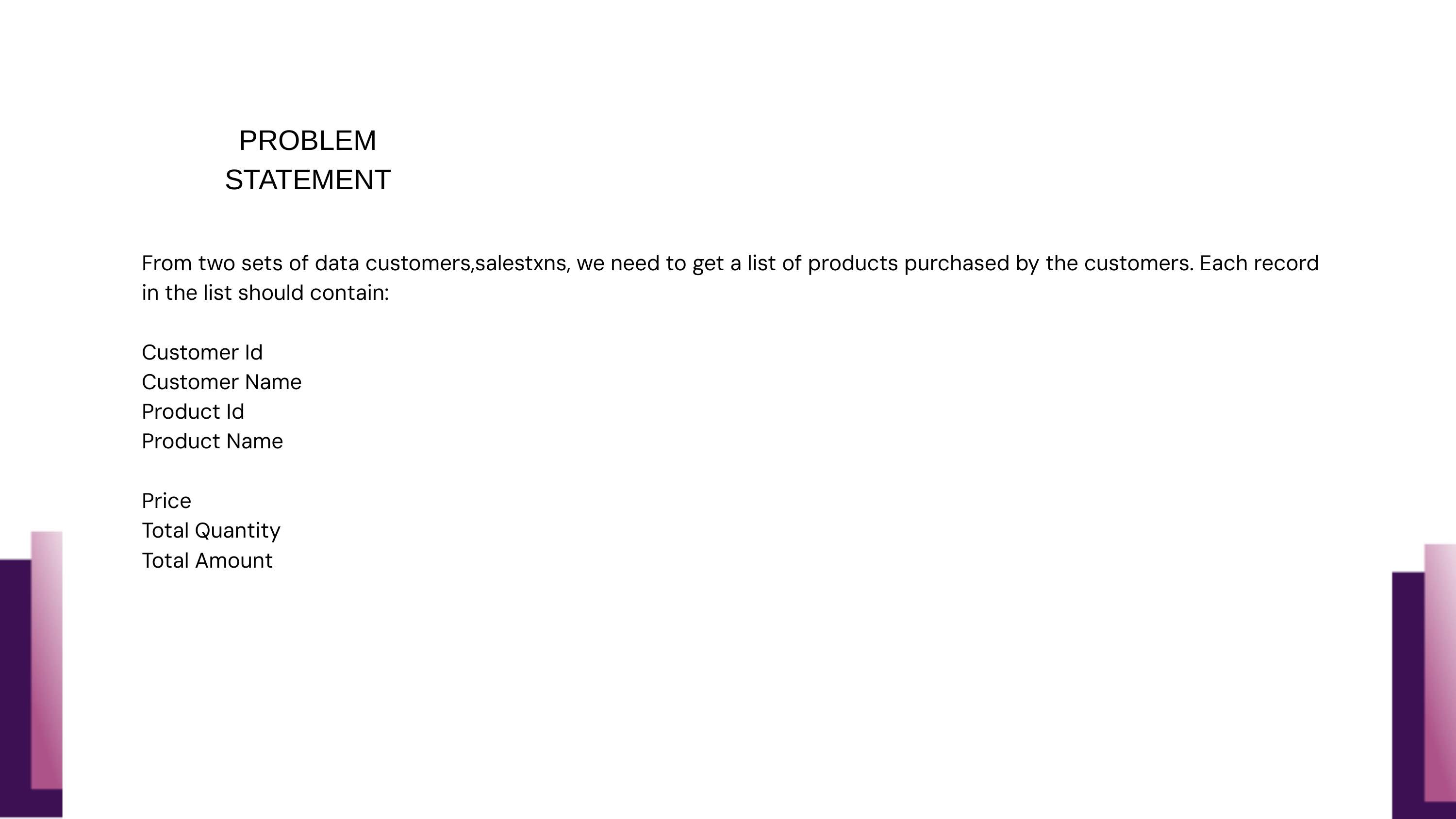

PROBLEM STATEMENT
From two sets of data customers,salestxns, we need to get a list of products purchased by the customers. Each record in the list should contain:

Customer Id
Customer Name
Product Id
Product Name

Price
Total Quantity
Total Amount